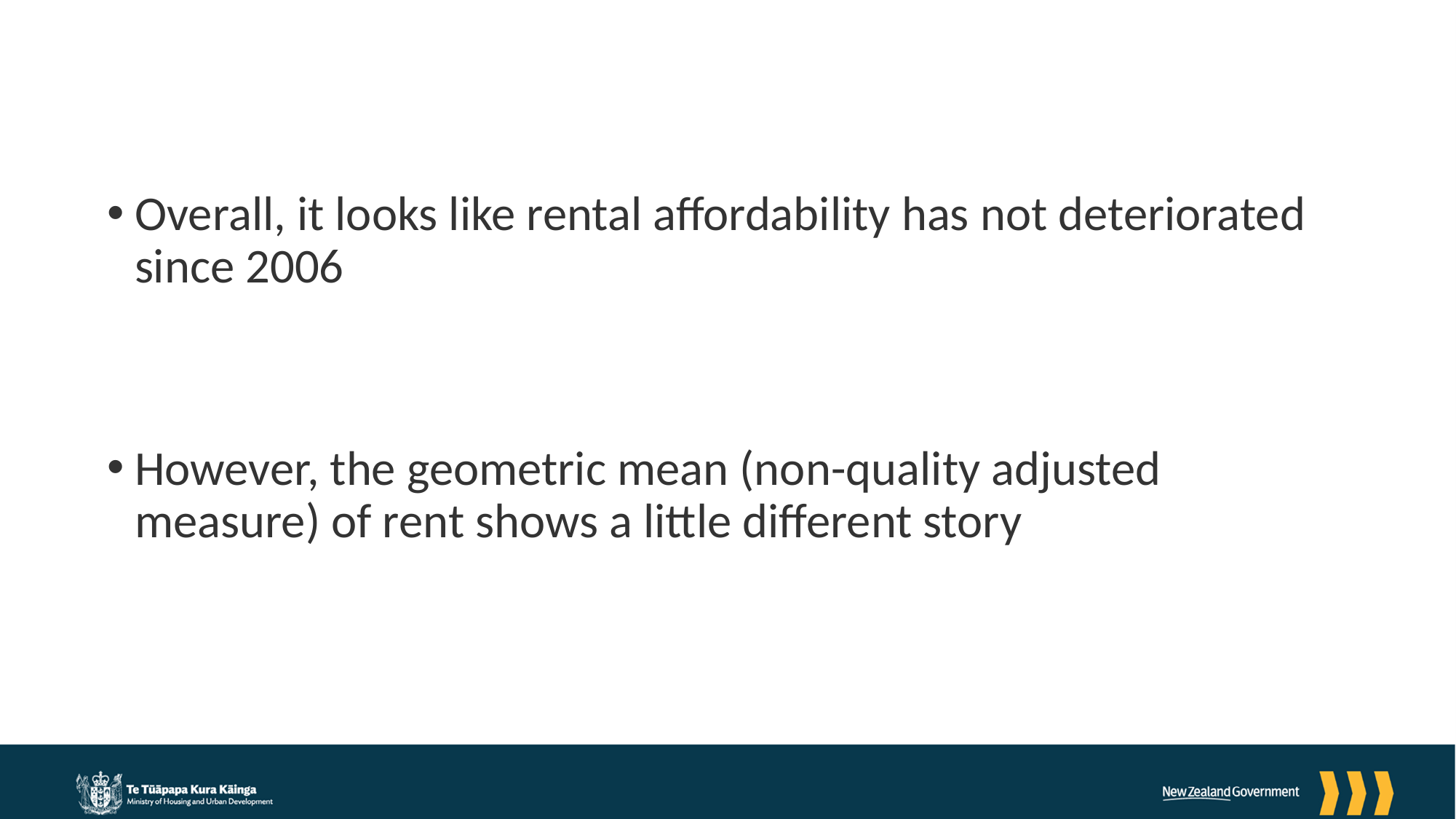

Overall, it looks like rental affordability has not deteriorated since 2006

However, the geometric mean (non-quality adjusted measure) of rent shows a little different story